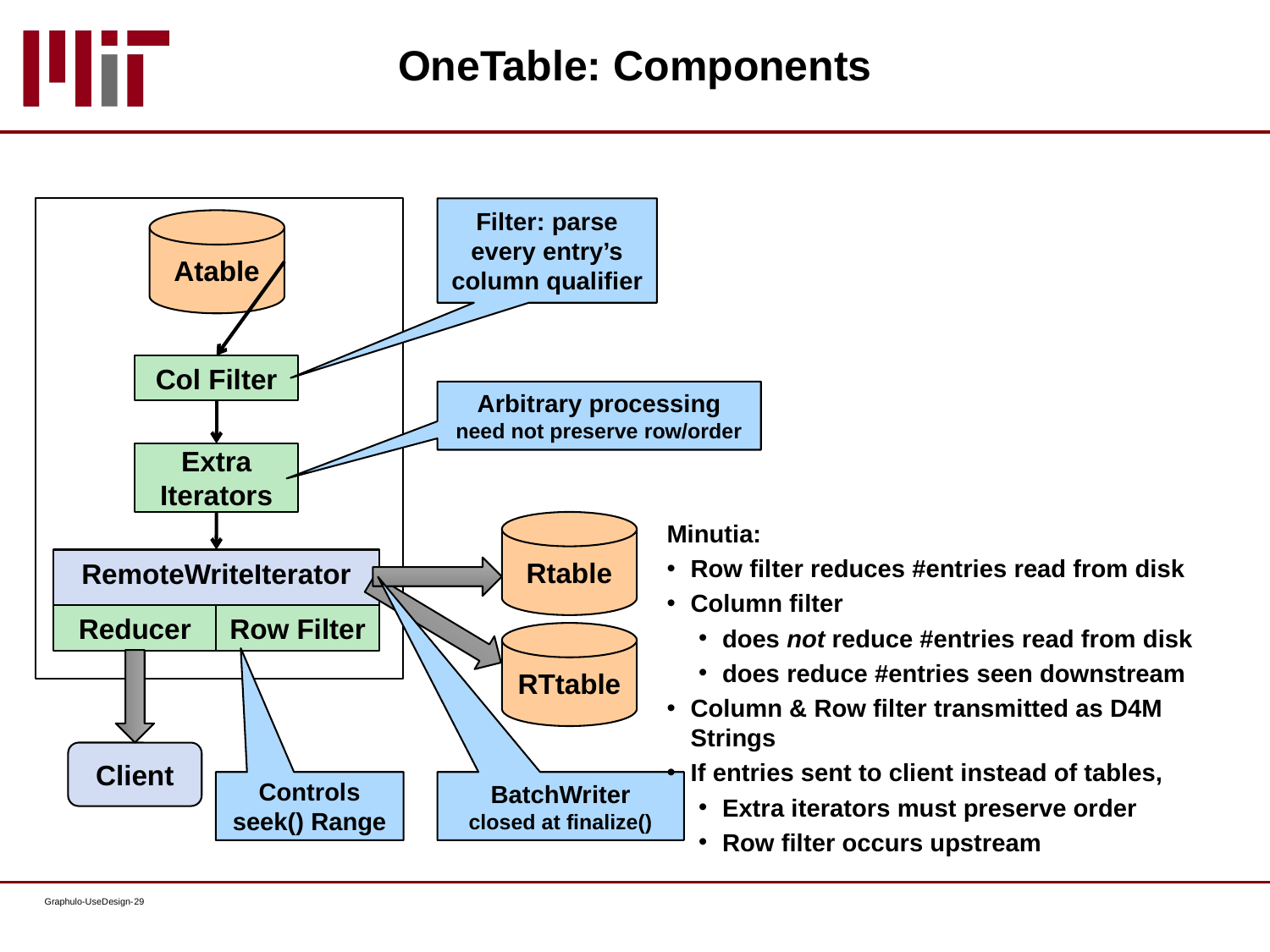

# OneTable: Components

Filter: parse every entry’s column qualifier
Atable
Col Filter
Arbitrary processing
need not preserve row/order
Extra Iterators
Rtable
Minutia:
Row filter reduces #entries read from disk
Column filter
does not reduce #entries read from disk
does reduce #entries seen downstream
Column & Row filter transmitted as D4M Strings
If entries sent to client instead of tables,
Extra iterators must preserve order
Row filter occurs upstream
RemoteWriteIterator

Reducer
Row Filter
RTtable

Client
Controls seek() Range
BatchWriter
closed at finalize()